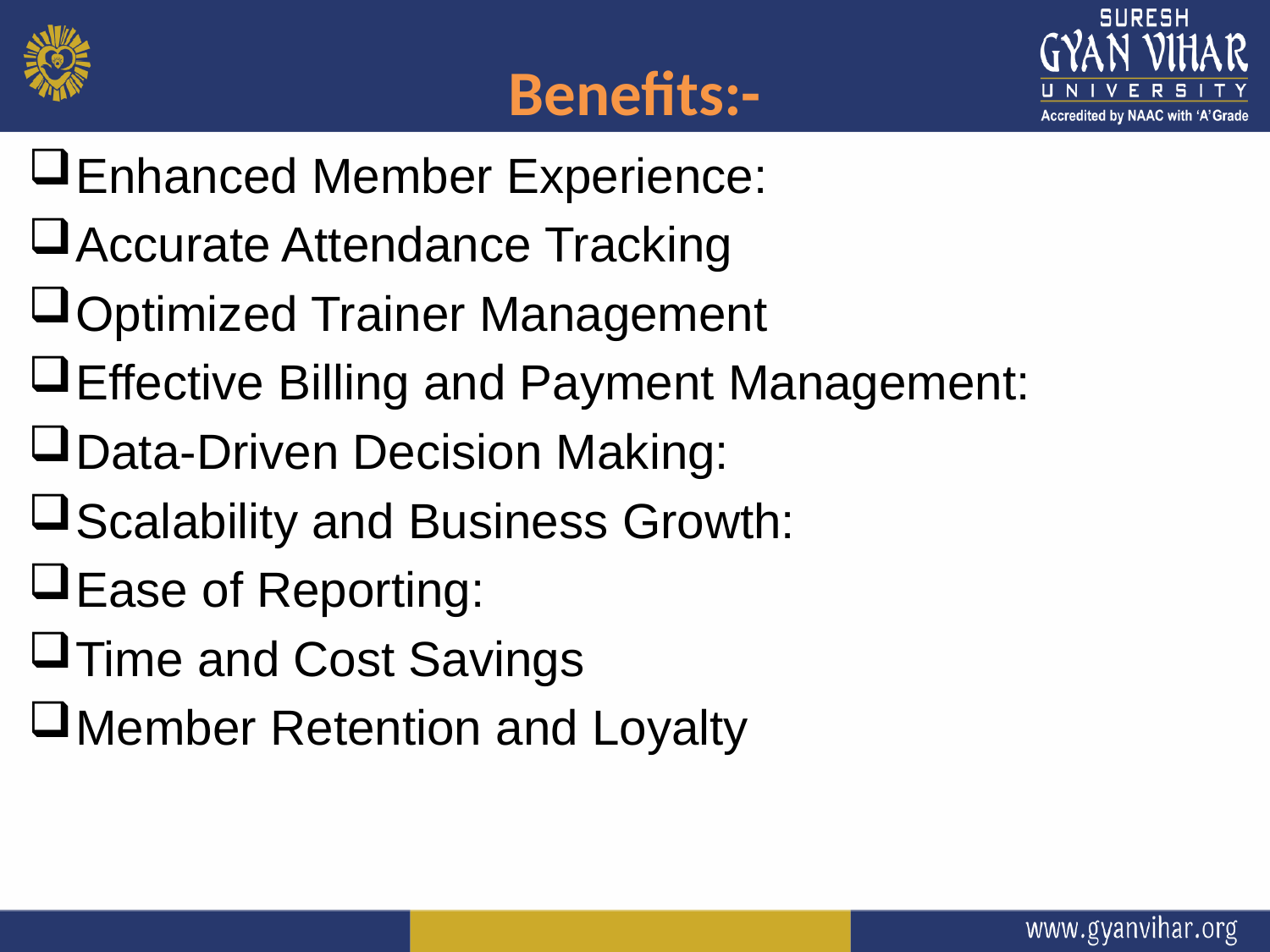

# Benefits:-
Enhanced Member Experience:
Accurate Attendance Tracking
Optimized Trainer Management
Effective Billing and Payment Management:
Data-Driven Decision Making:
Scalability and Business Growth:
Ease of Reporting:
Time and Cost Savings
Member Retention and Loyalty